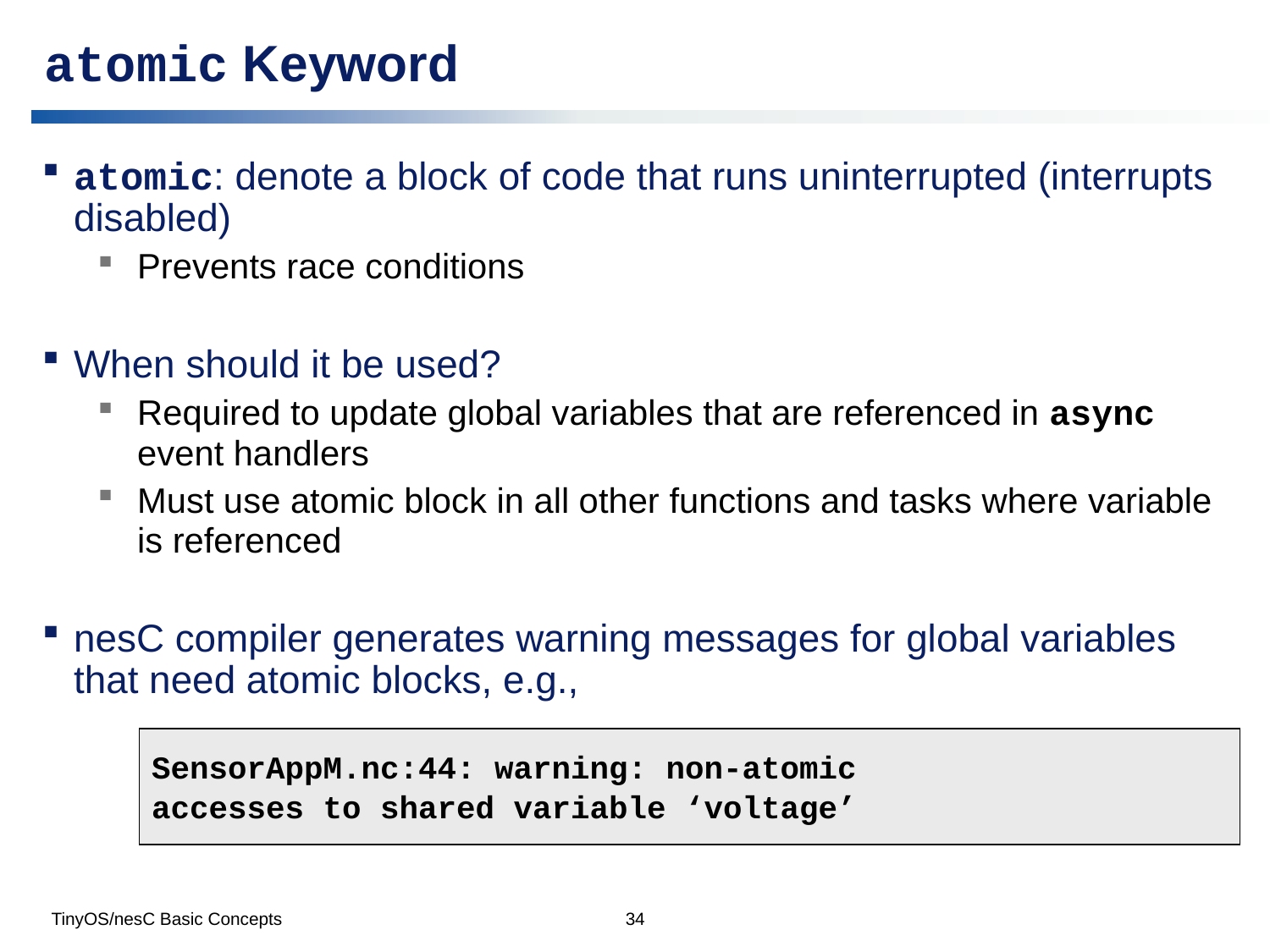

# atomic Keyword
atomic: denote a block of code that runs uninterrupted (interrupts disabled)
Prevents race conditions

When should it be used?
Required to update global variables that are referenced in async event handlers
Must use atomic block in all other functions and tasks where variable is referenced

nesC compiler generates warning messages for global variables that need atomic blocks, e.g.,
SensorAppM.nc:44: warning: non-atomic
accesses to shared variable ‘voltage’
TinyOS/nesC Basic Concepts
34